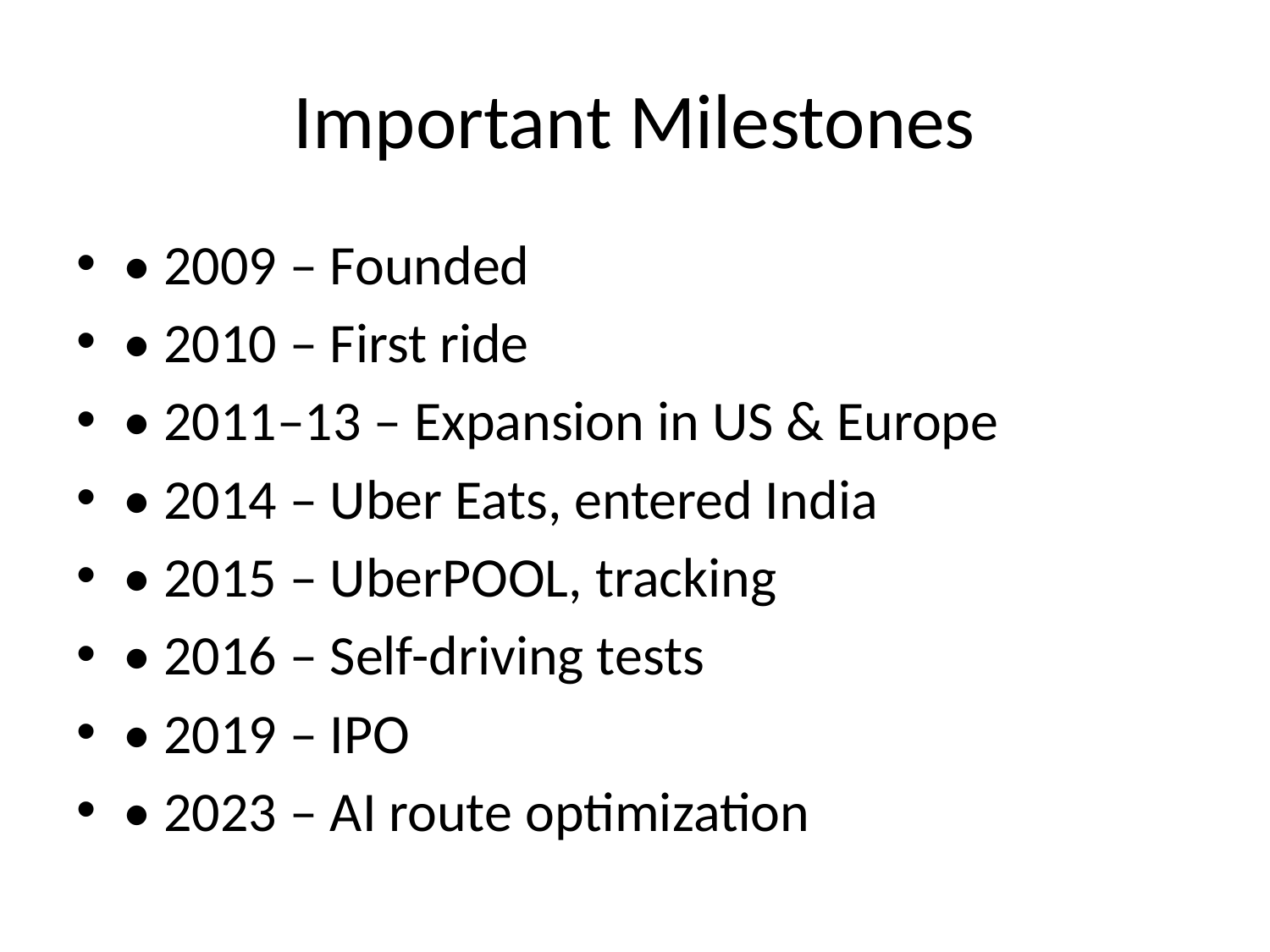

# Important Milestones
• 2009 – Founded
• 2010 – First ride
• 2011–13 – Expansion in US & Europe
• 2014 – Uber Eats, entered India
• 2015 – UberPOOL, tracking
• 2016 – Self-driving tests
• 2019 – IPO
• 2023 – AI route optimization